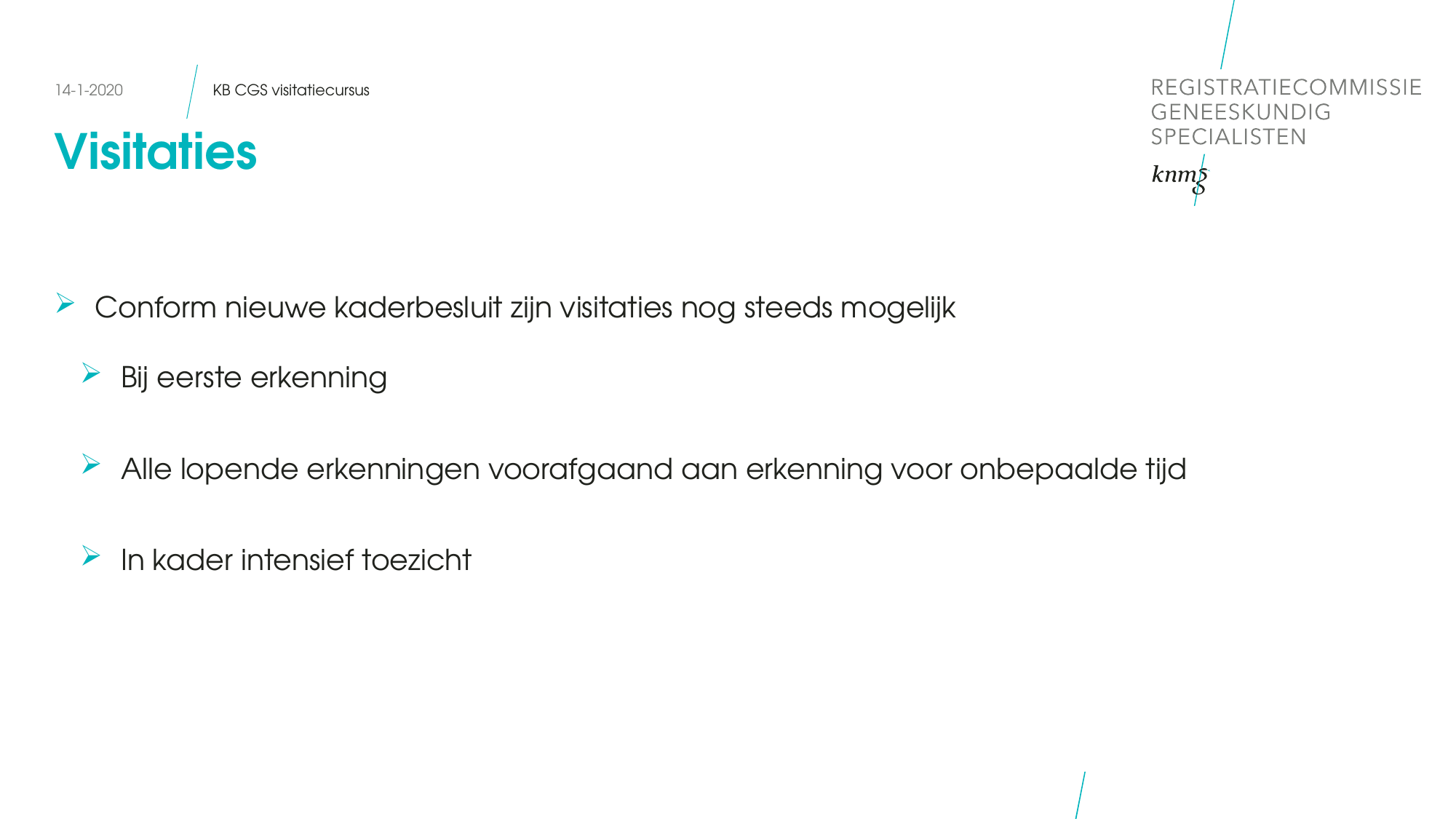

14-1-2020
KB CGS visitatiecursus
# Visitaties
Conform nieuwe kaderbesluit zijn visitaties nog steeds mogelijk

Bij eerste erkenning

Alle lopende erkenningen voorafgaand aan erkenning voor onbepaalde tijd

In kader intensief toezicht